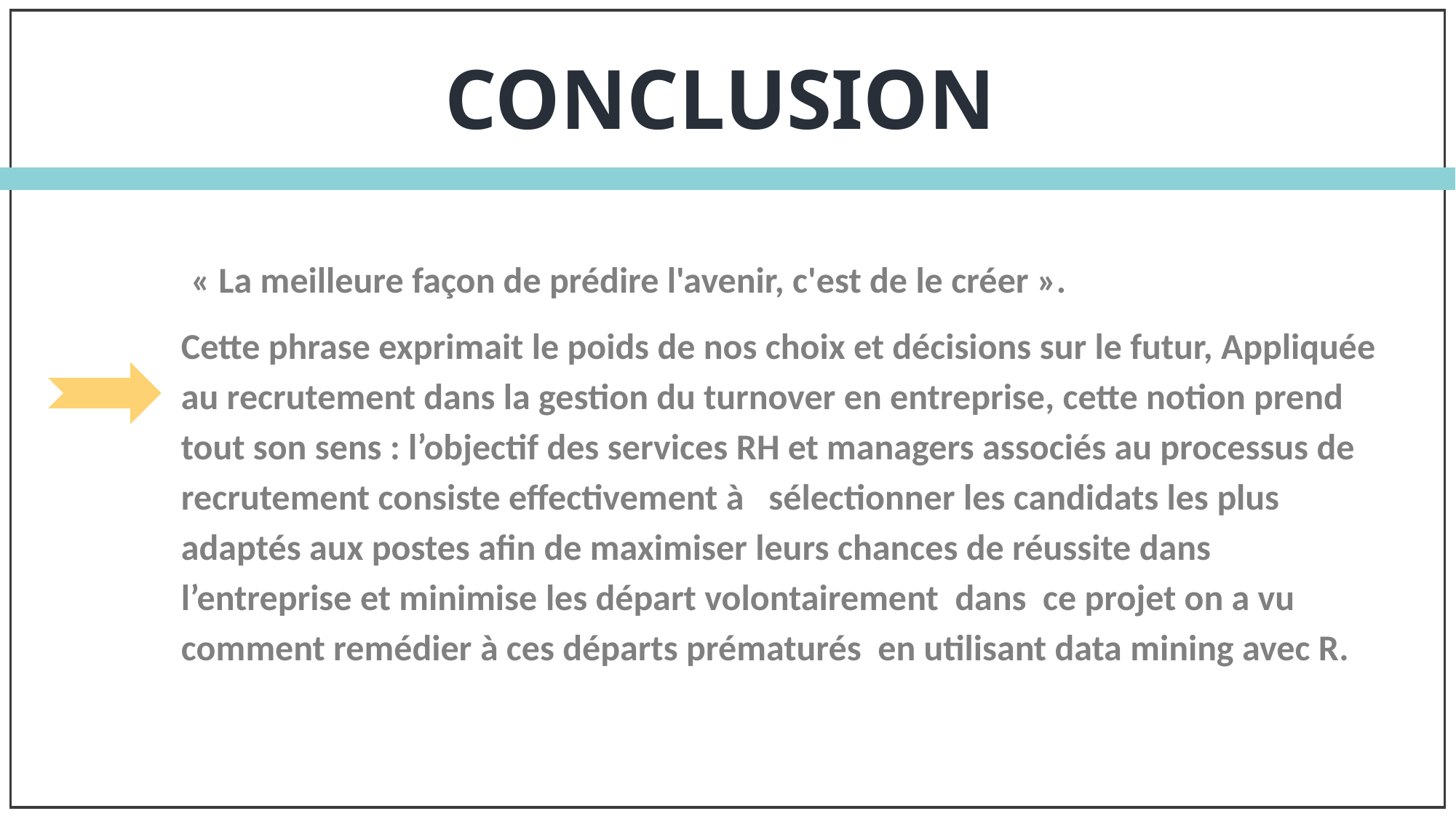

CONCLUSION
 « La meilleure façon de prédire l'avenir, c'est de le créer ».
Cette phrase exprimait le poids de nos choix et décisions sur le futur, Appliquée au recrutement dans la gestion du turnover en entreprise, cette notion prend tout son sens : l’objectif des services RH et managers associés au processus de recrutement consiste effectivement à   sélectionner les candidats les plus adaptés aux postes afin de maximiser leurs chances de réussite dans l’entreprise et minimise les départ volontairement  dans  ce projet on a vu comment remédier à ces départs prématurés  en utilisant data mining avec R.